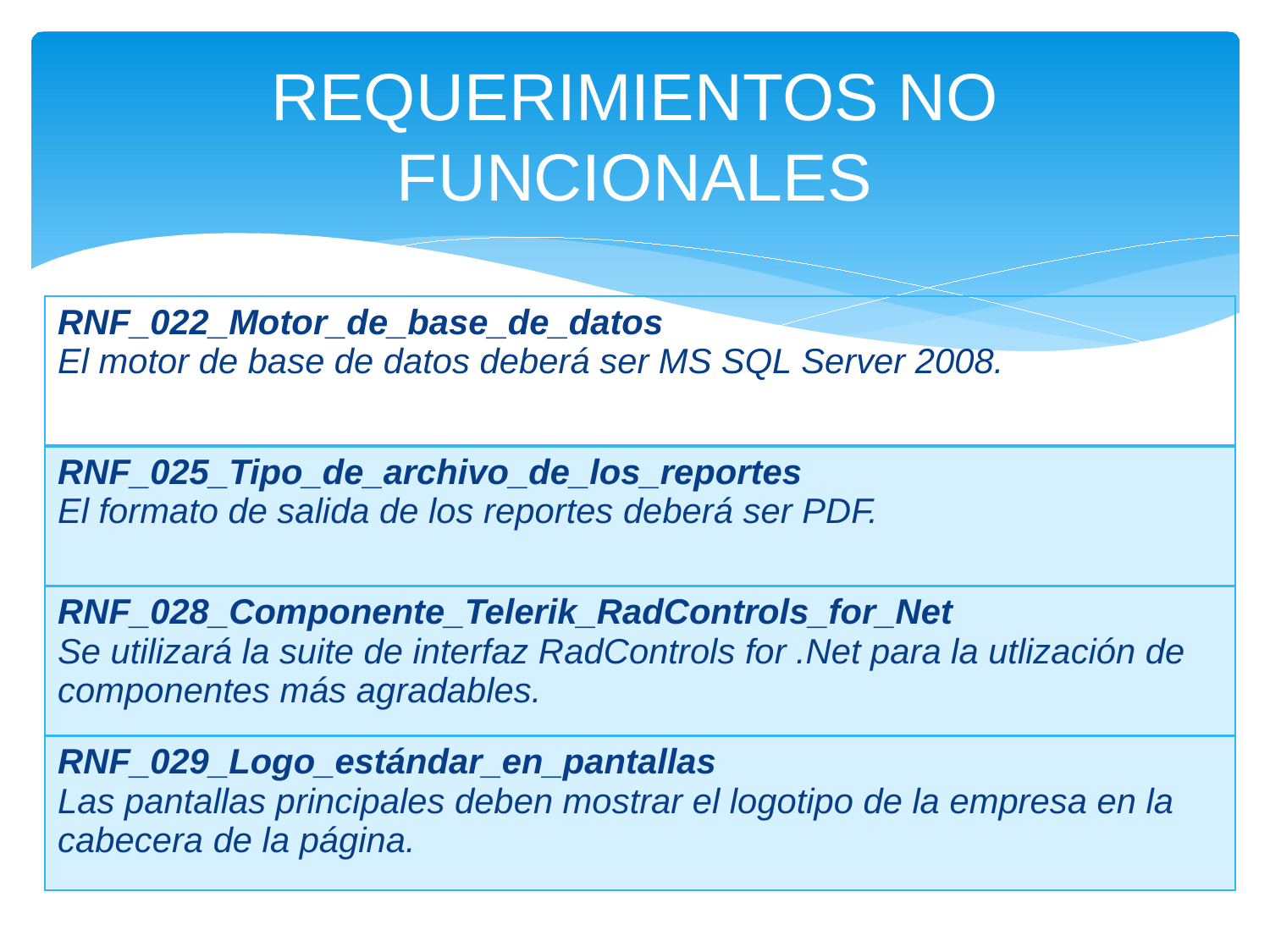

REQUERIMIENTOS NO FUNCIONALES
| RNF\_022\_Motor\_de\_base\_de\_datos El motor de base de datos deberá ser MS SQL Server 2008. |
| --- |
| RNF\_025\_Tipo\_de\_archivo\_de\_los\_reportes El formato de salida de los reportes deberá ser PDF. |
| RNF\_028\_Componente\_Telerik\_RadControls\_for\_Net Se utilizará la suite de interfaz RadControls for .Net para la utlización de componentes más agradables. |
| RNF\_029\_Logo\_estándar\_en\_pantallas Las pantallas principales deben mostrar el logotipo de la empresa en la cabecera de la página. |